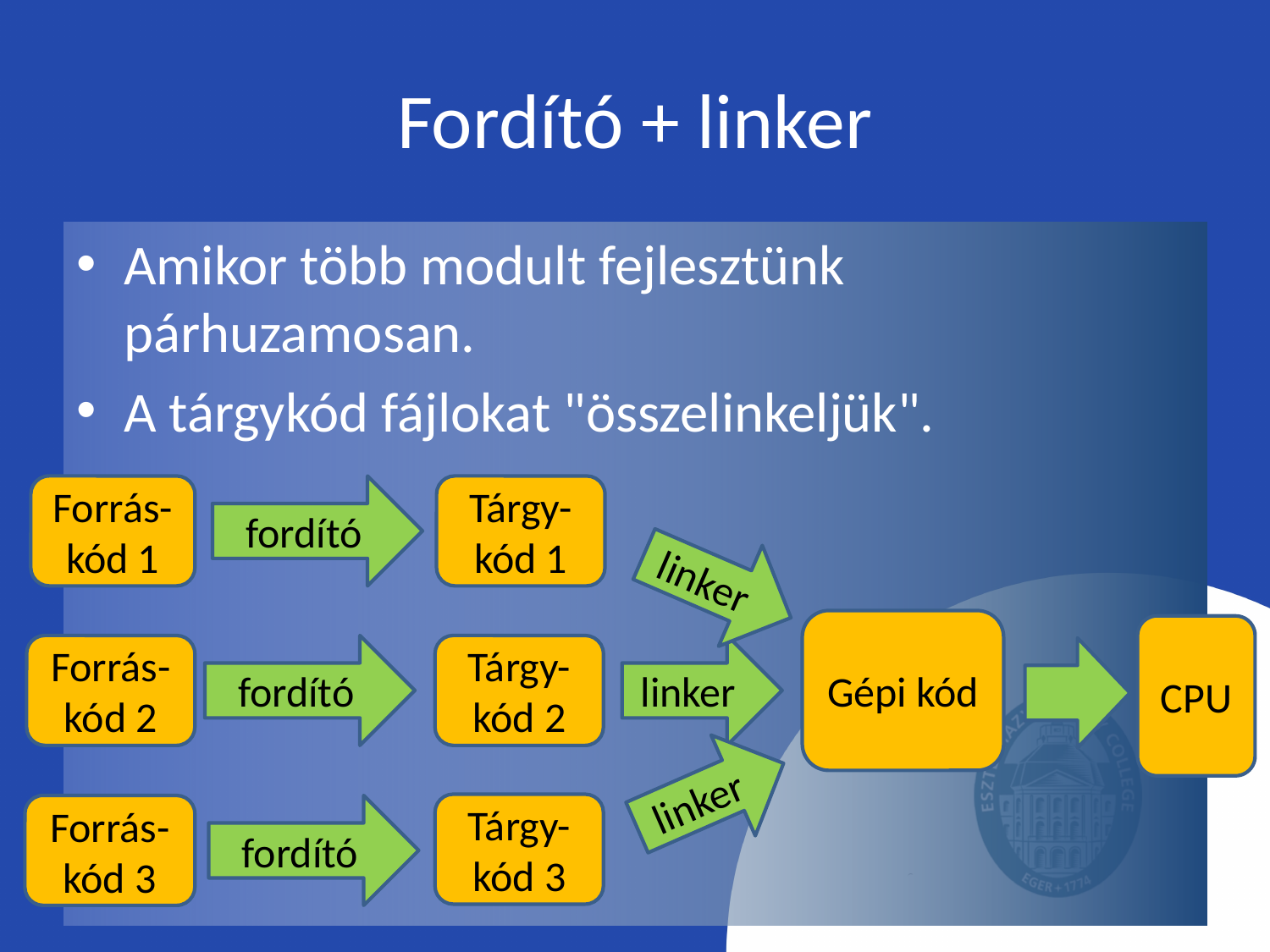

# Fordító + linker
Amikor több modult fejlesztünk párhuzamosan.
A tárgykód fájlokat "összelinkeljük".
Forrás-kód 1
fordító
Tárgy-kód 1
linker
Gépi kód
CPU
Forrás-kód 2
fordító
Tárgy-kód 2
linker

linker
Tárgy-kód 3
Forrás-kód 3
fordító